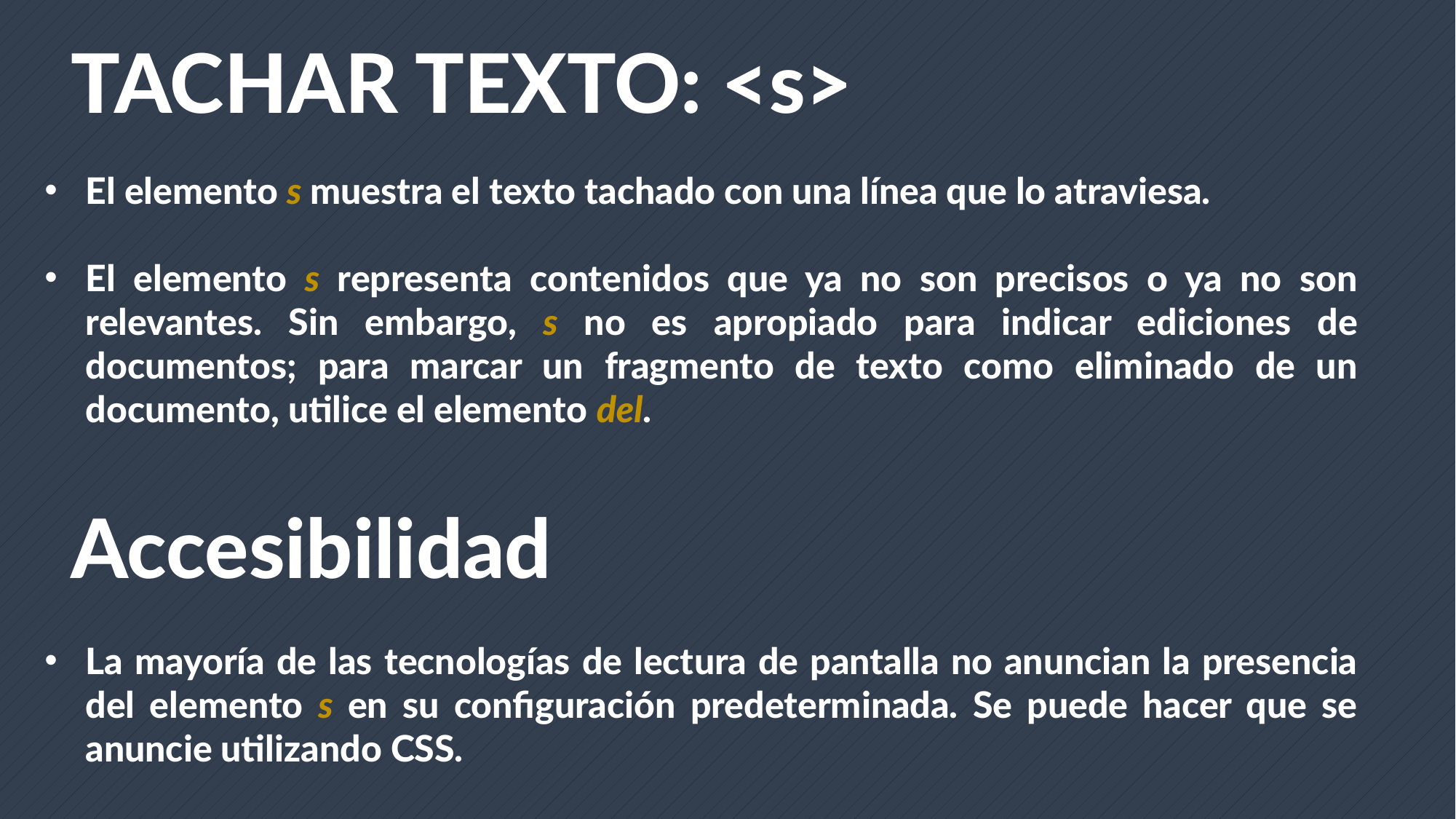

TACHAR TEXTO: <s>
El elemento s muestra el texto tachado con una línea que lo atraviesa.

El elemento s representa contenidos que ya no son precisos o ya no son relevantes. Sin embargo, s no es apropiado para indicar ediciones de documentos; para marcar un fragmento de texto como eliminado de un documento, utilice el elemento del.
Accesibilidad
La mayoría de las tecnologías de lectura de pantalla no anuncian la presencia del elemento s en su configuración predeterminada. Se puede hacer que se anuncie utilizando CSS.